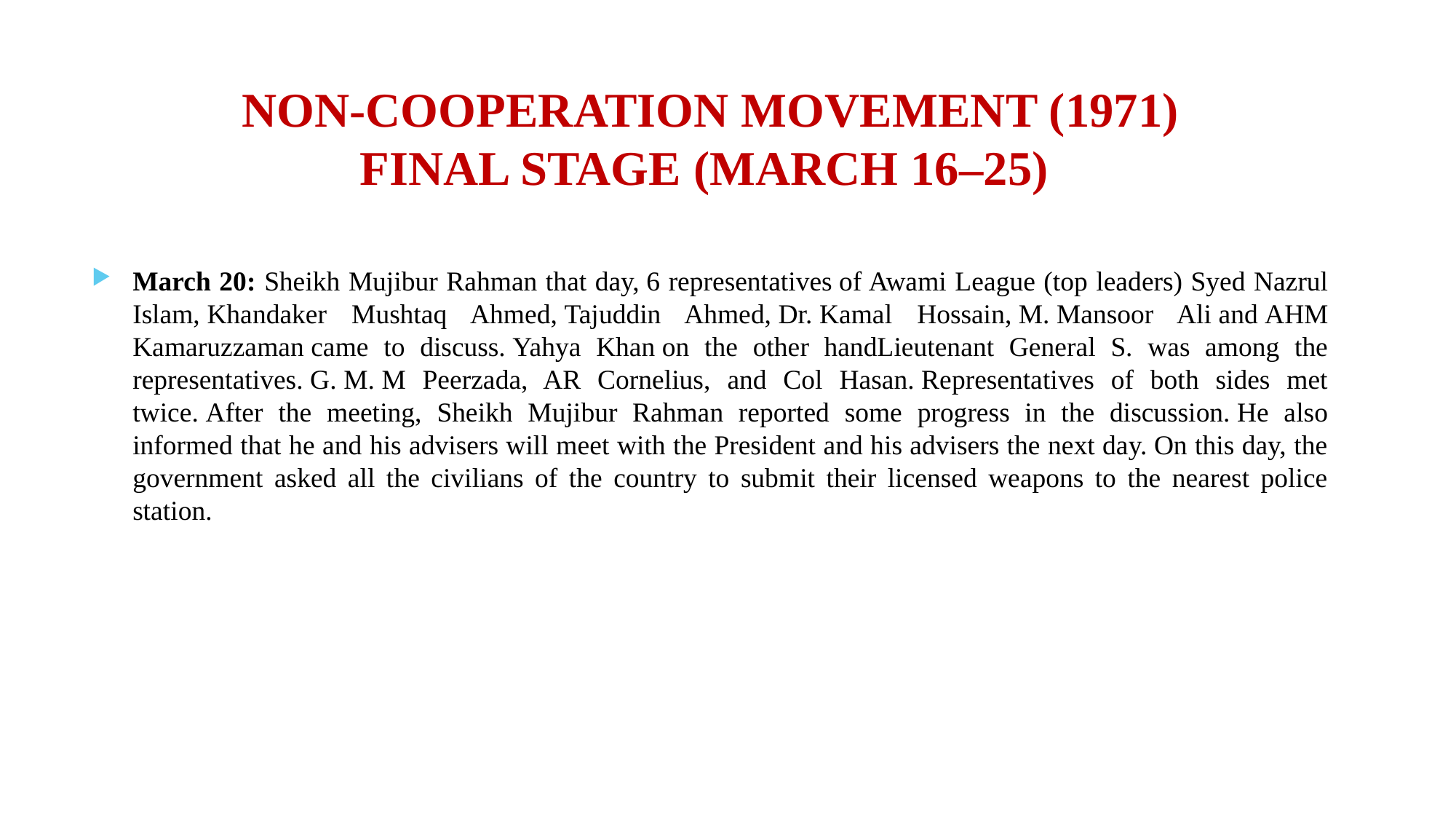

# NON-COOPERATION MOVEMENT (1971) FINAL STAGE (MARCH 16–25)
March 20: Sheikh Mujibur Rahman that day, 6 representatives of Awami League (top leaders) Syed Nazrul Islam, Khandaker Mushtaq Ahmed, Tajuddin Ahmed, Dr. Kamal Hossain, M. Mansoor Ali and AHM Kamaruzzaman came to discuss. Yahya Khan on the other handLieutenant General S. was among the representatives. G. M. M Peerzada, AR Cornelius, and Col Hasan. Representatives of both sides met twice. After the meeting, Sheikh Mujibur Rahman reported some progress in the discussion. He also informed that he and his advisers will meet with the President and his advisers the next day. On this day, the government asked all the civilians of the country to submit their licensed weapons to the nearest police station.